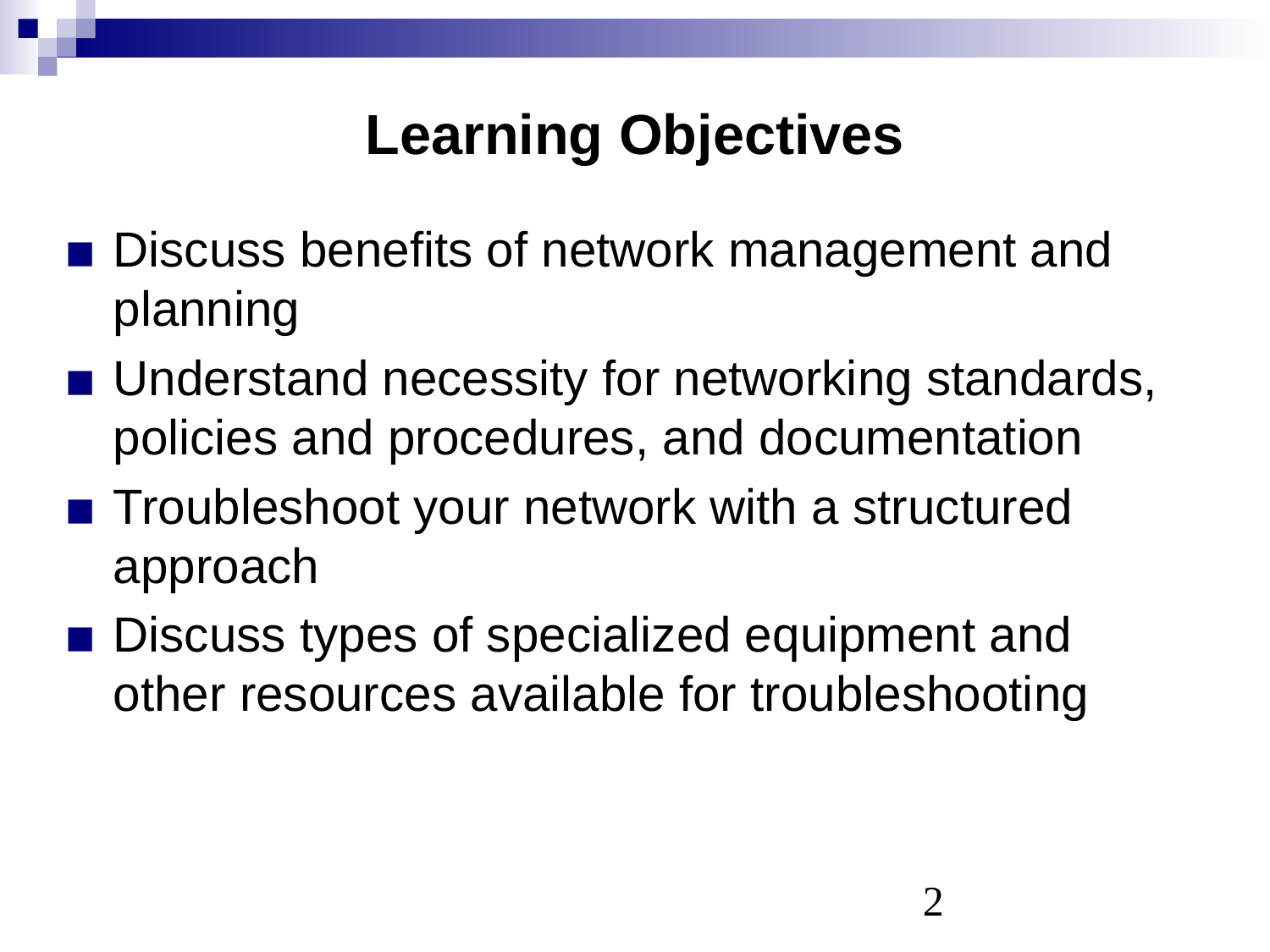

# Learning Objectives
Discuss benefits of network management and planning
Understand necessity for networking standards, policies and procedures, and documentation
Troubleshoot your network with a structured approach
Discuss types of specialized equipment and other resources available for troubleshooting
2